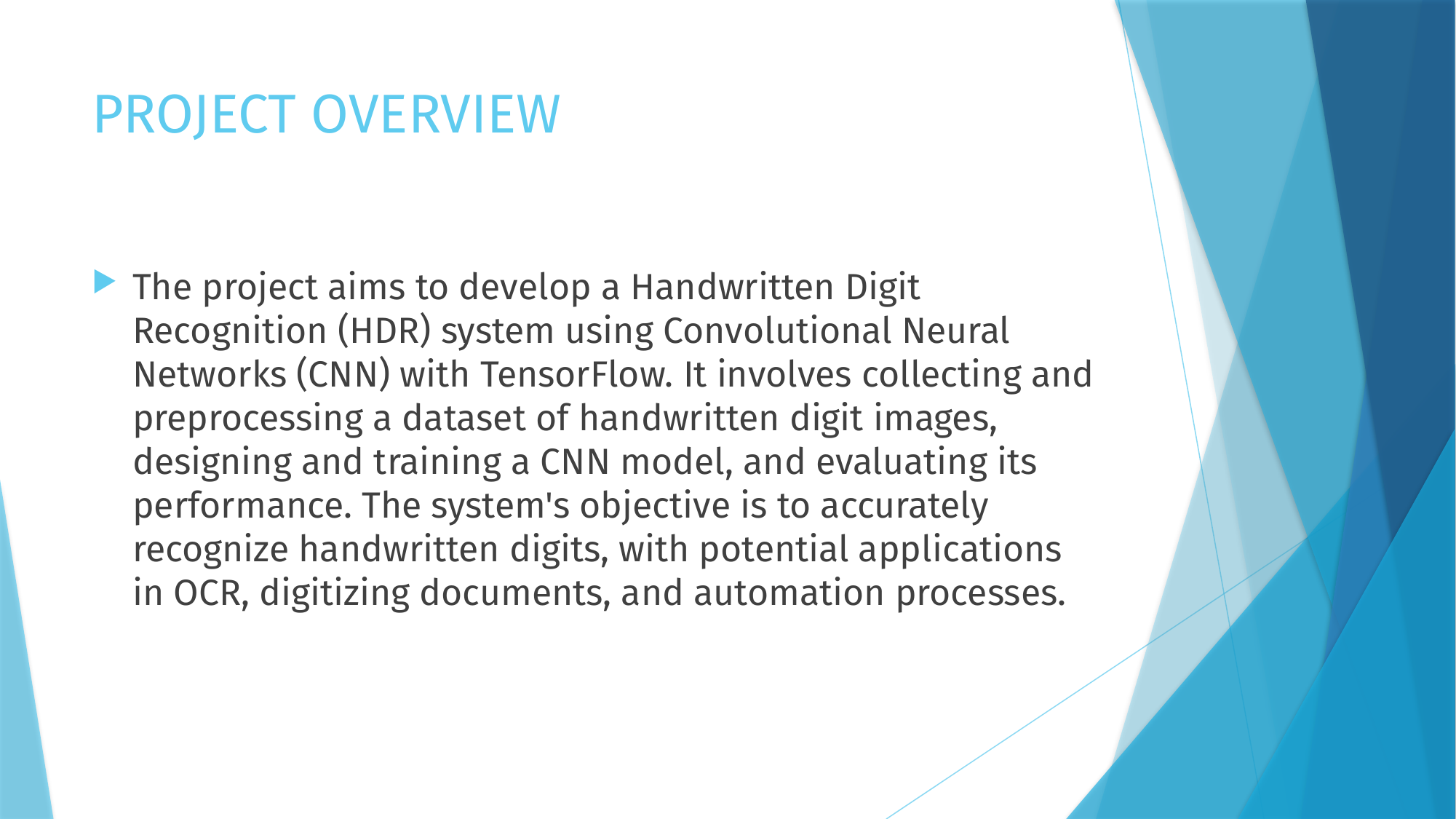

# PROJECT OVERVIEW
The project aims to develop a Handwritten Digit Recognition (HDR) system using Convolutional Neural Networks (CNN) with TensorFlow. It involves collecting and preprocessing a dataset of handwritten digit images, designing and training a CNN model, and evaluating its performance. The system's objective is to accurately recognize handwritten digits, with potential applications in OCR, digitizing documents, and automation processes.